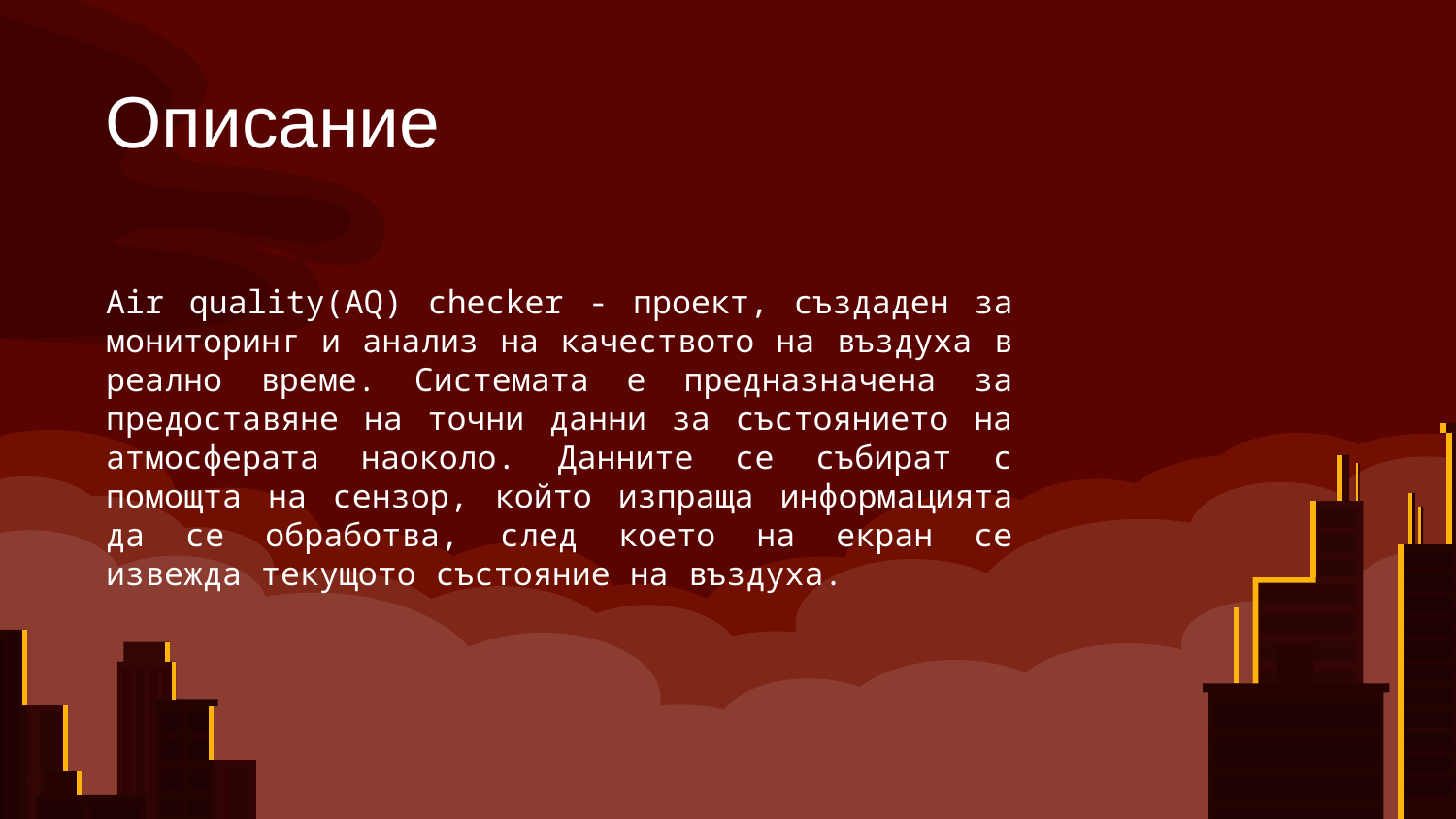

# Описание
Air quality(AQ) checker - проект, създаден за мониторинг и анализ на качеството на въздуха в реално време. Системата е предназначена за предоставяне на точни данни за състоянието на атмосферата наоколо. Данните се събират с помощта на сензор, който изпраща информацията да се обработва, след което на екран се извежда текущото състояние на въздуха.